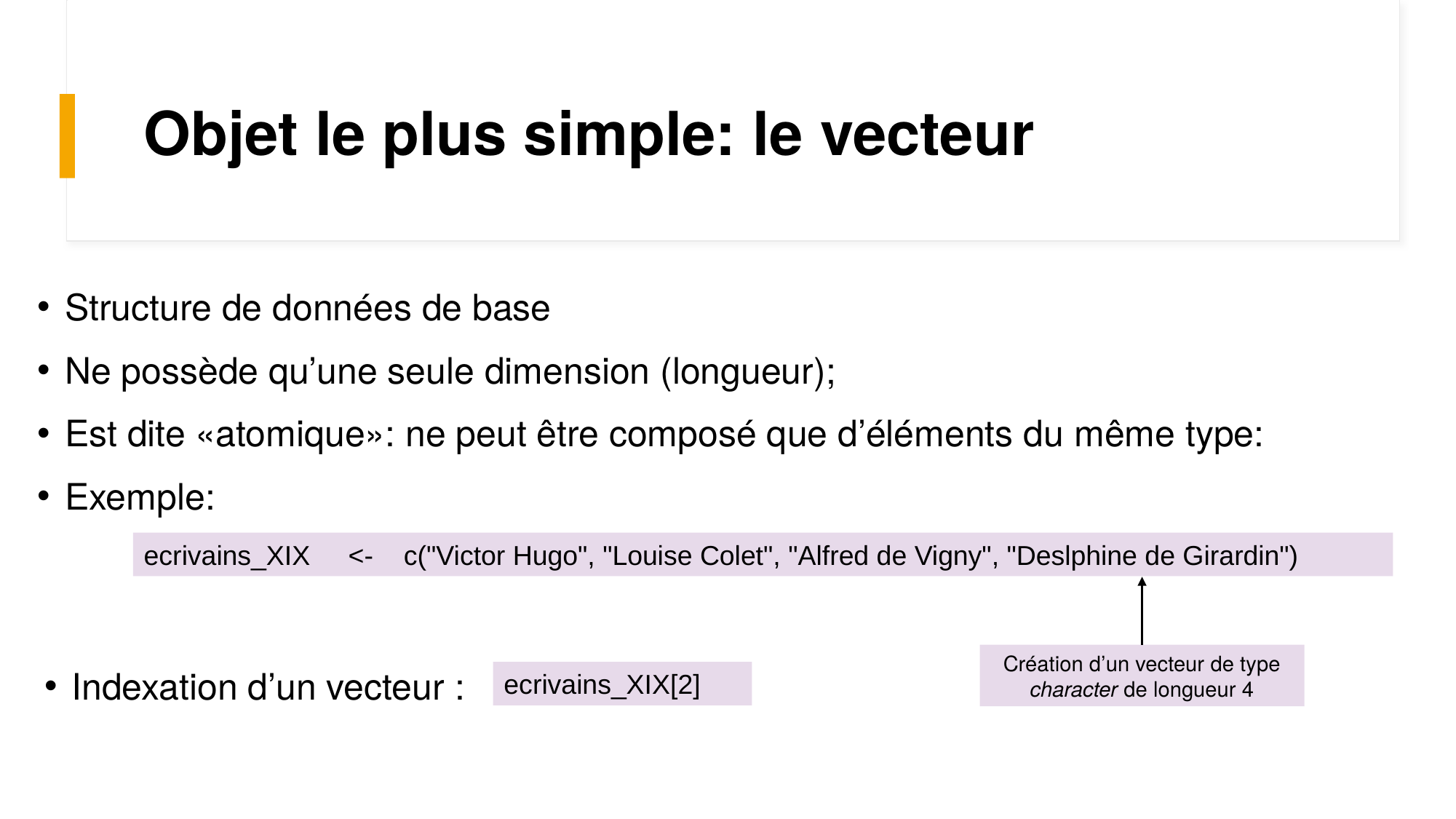

# Objet le plus simple: le vecteur
Structure de données de base
Ne possède qu’une seule dimension (longueur);
Est dite «atomique»: ne peut être composé que d’éléments du même type:
Exemple:

Indexation d’un vecteur :
ecrivains_XIX     <-    c("Victor Hugo", "Louise Colet", "Alfred de Vigny", "Deslphine de Girardin")
Création d’un vecteur de type character de longueur 4
ecrivains_XIX[2]